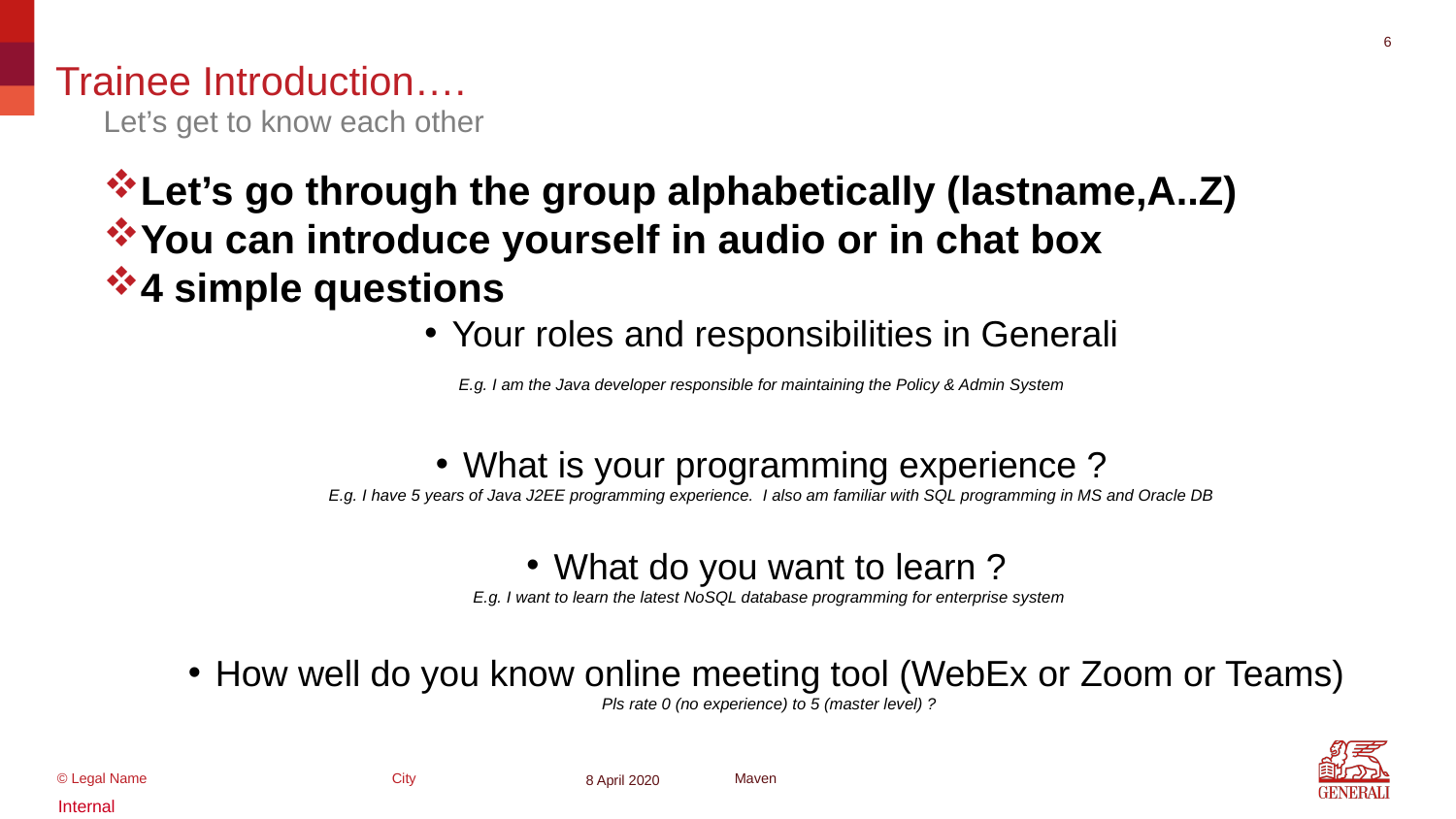

6
# Trainee Introduction….
Let’s get to know each other
Let’s go through the group alphabetically (lastname,A..Z)
You can introduce yourself in audio or in chat box
4 simple questions
Your roles and responsibilities in Generali
E.g. I am the Java developer responsible for maintaining the Policy & Admin System

What is your programming experience ?
E.g. I have 5 years of Java J2EE programming experience.  I also am familiar with SQL programming in MS and Oracle DB

What do you want to learn ?
E.g. I want to learn the latest NoSQL database programming for enterprise system

How well do you know online meeting tool (WebEx or Zoom or Teams)
Pls rate 0 (no experience) to 5 (master level) ?

8 April 2020
Maven